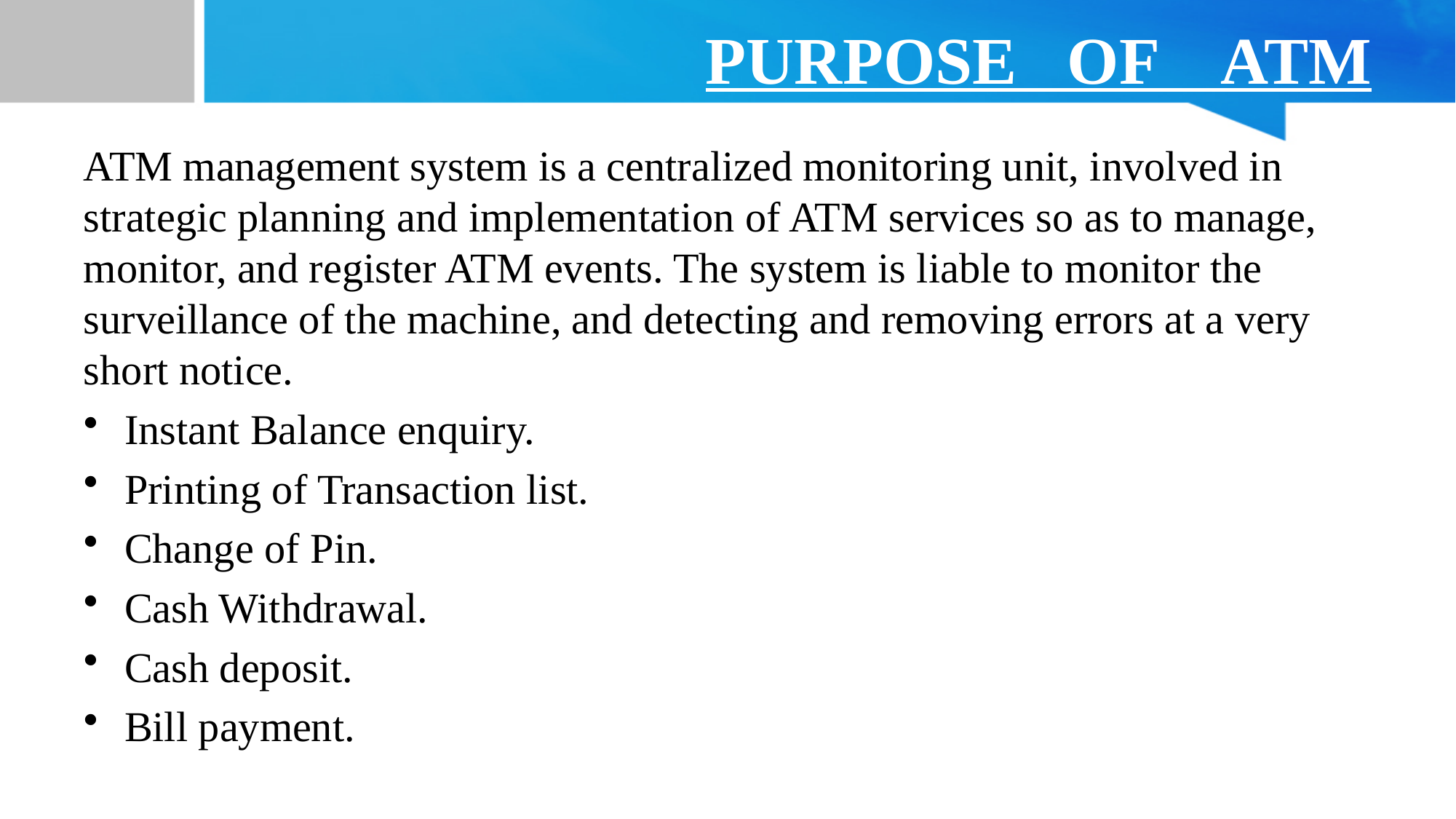

# Purpose   of    ATM
ATM management system is a centralized monitoring unit, involved in strategic planning and implementation of ATM services so as to manage, monitor, and register ATM events. The system is liable to monitor the surveillance of the machine, and detecting and removing errors at a very short notice.
Instant Balance enquiry.
Printing of Transaction list.
Change of Pin.
Cash Withdrawal.
Cash deposit.
Bill payment.